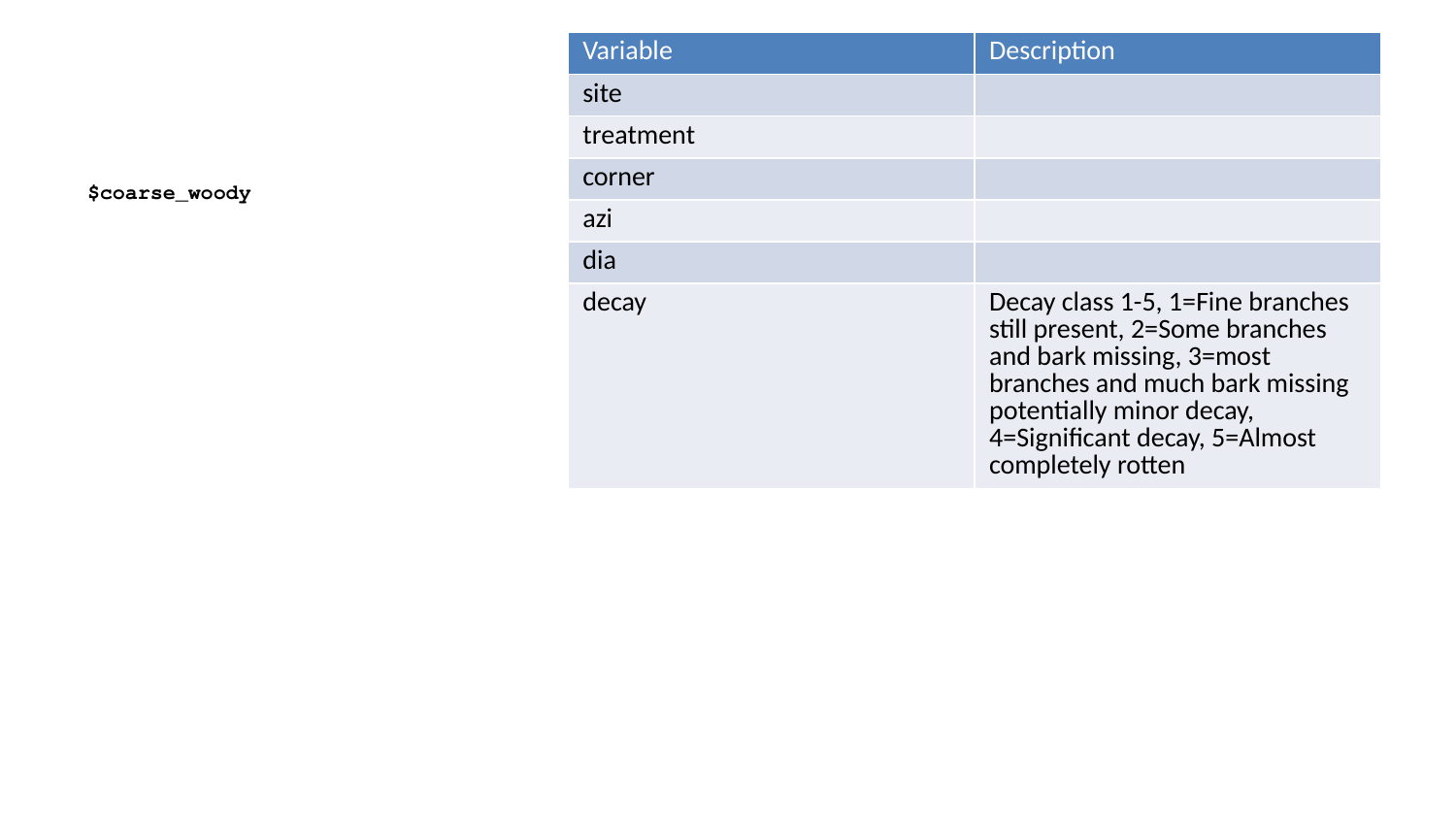

| Variable | Description |
| --- | --- |
| site |  |
| treatment |  |
| corner |  |
| azi |  |
| dia |  |
| decay | Decay class 1-5, 1=Fine branches still present, 2=Some branches and bark missing, 3=most branches and much bark missing potentially minor decay, 4=Significant decay, 5=Almost completely rotten |
$coarse_woody